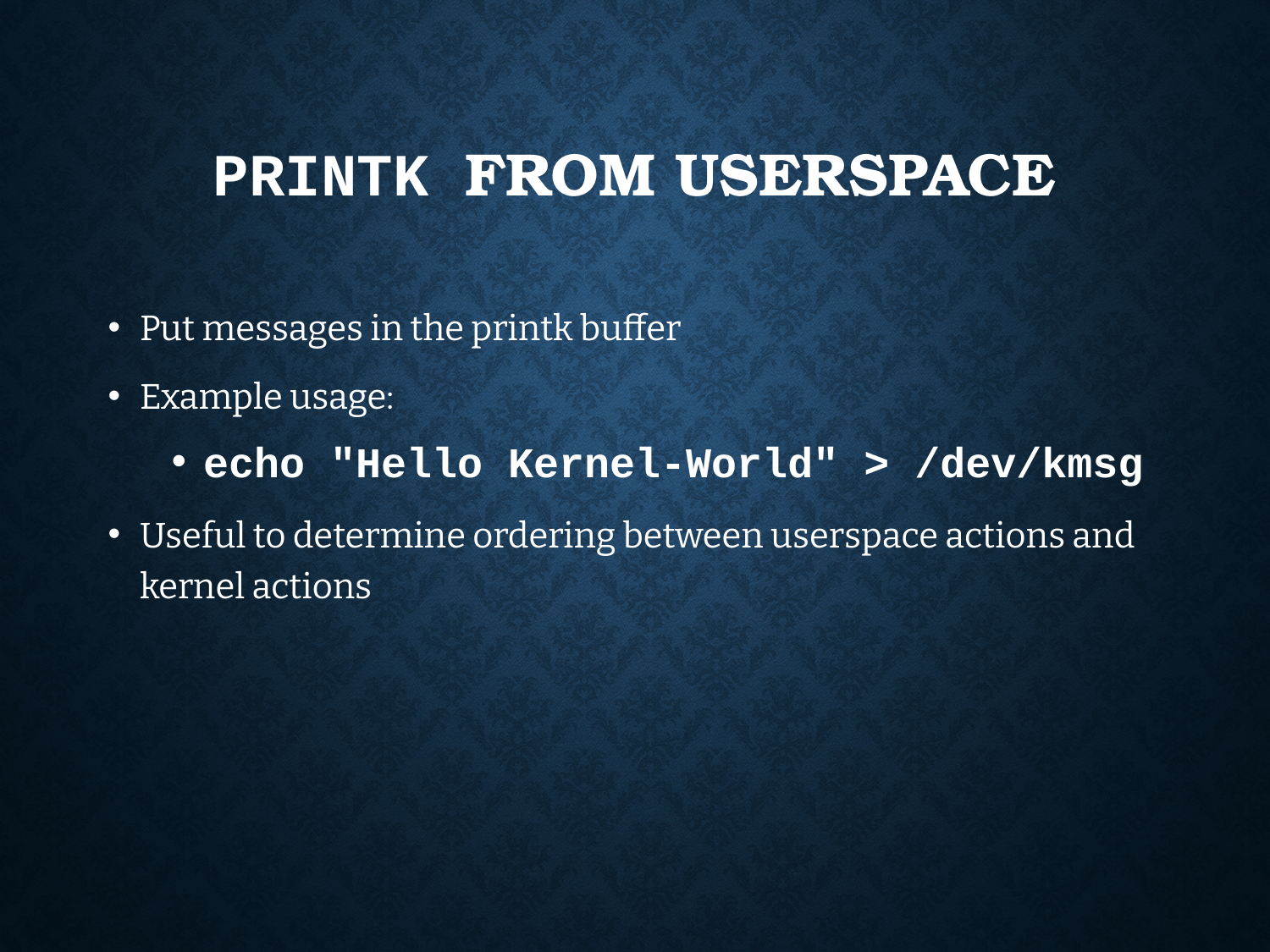

# printk from userspace
Put messages in the printk buffer
Example usage:
echo "Hello Kernel-World" > /dev/kmsg
Useful to determine ordering between userspace actions and kernel actions